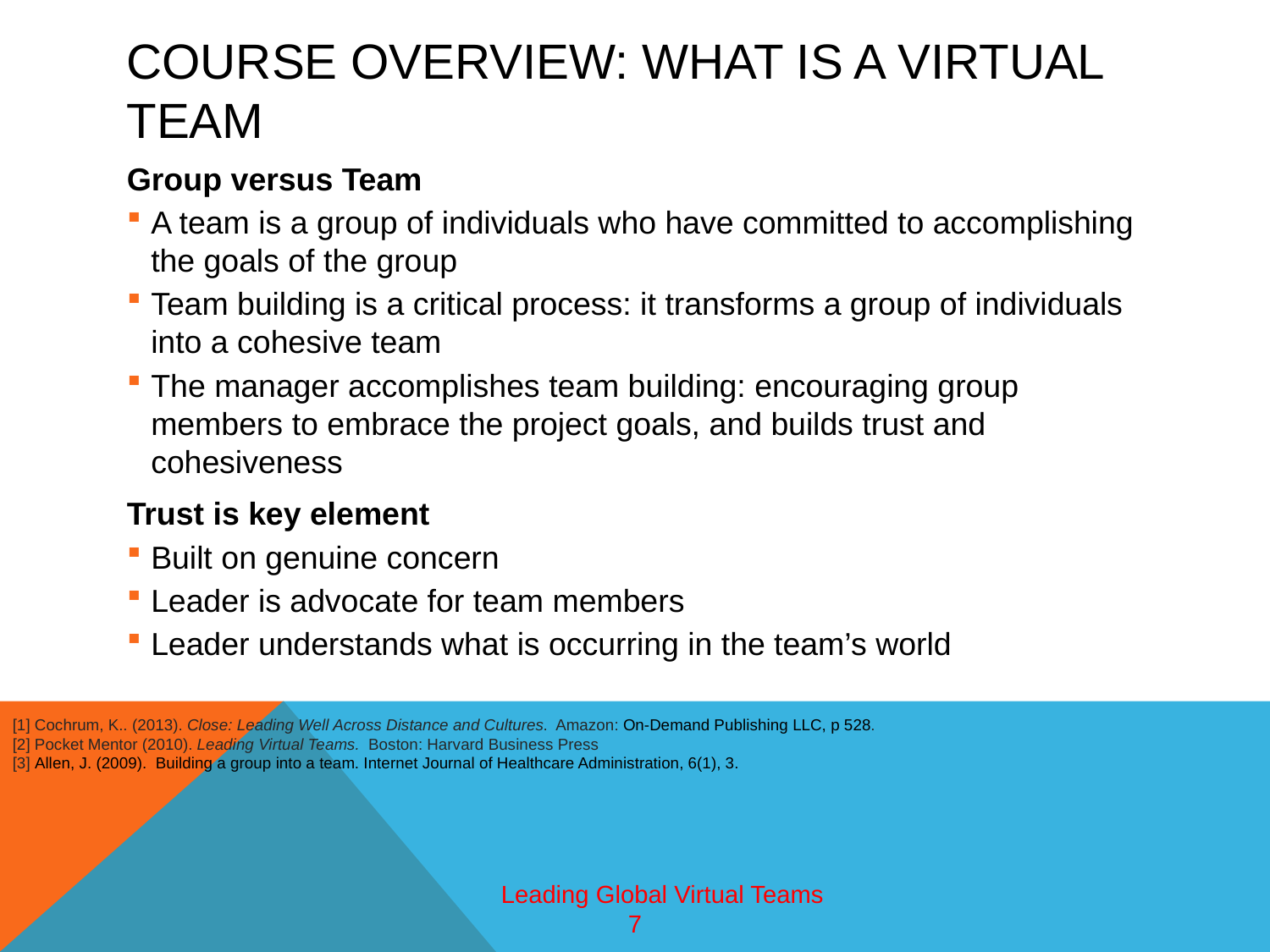

# Course Overview: What is a virtual Team
Group versus Team
A team is a group of individuals who have committed to accomplishing the goals of the group
Team building is a critical process: it transforms a group of individuals into a cohesive team
The manager accomplishes team building: encouraging group members to embrace the project goals, and builds trust and cohesiveness
Trust is key element
Built on genuine concern
Leader is advocate for team members
Leader understands what is occurring in the team’s world

[1] Cochrum, K.. (2013). Close: Leading Well Across Distance and Cultures.  Amazon: On-Demand Publishing LLC, p 528.
[2] Pocket Mentor (2010). Leading Virtual Teams.  Boston: Harvard Business Press
[3] Allen, J. (2009).  Building a group into a team. Internet Journal of Healthcare Administration, 6(1), 3.